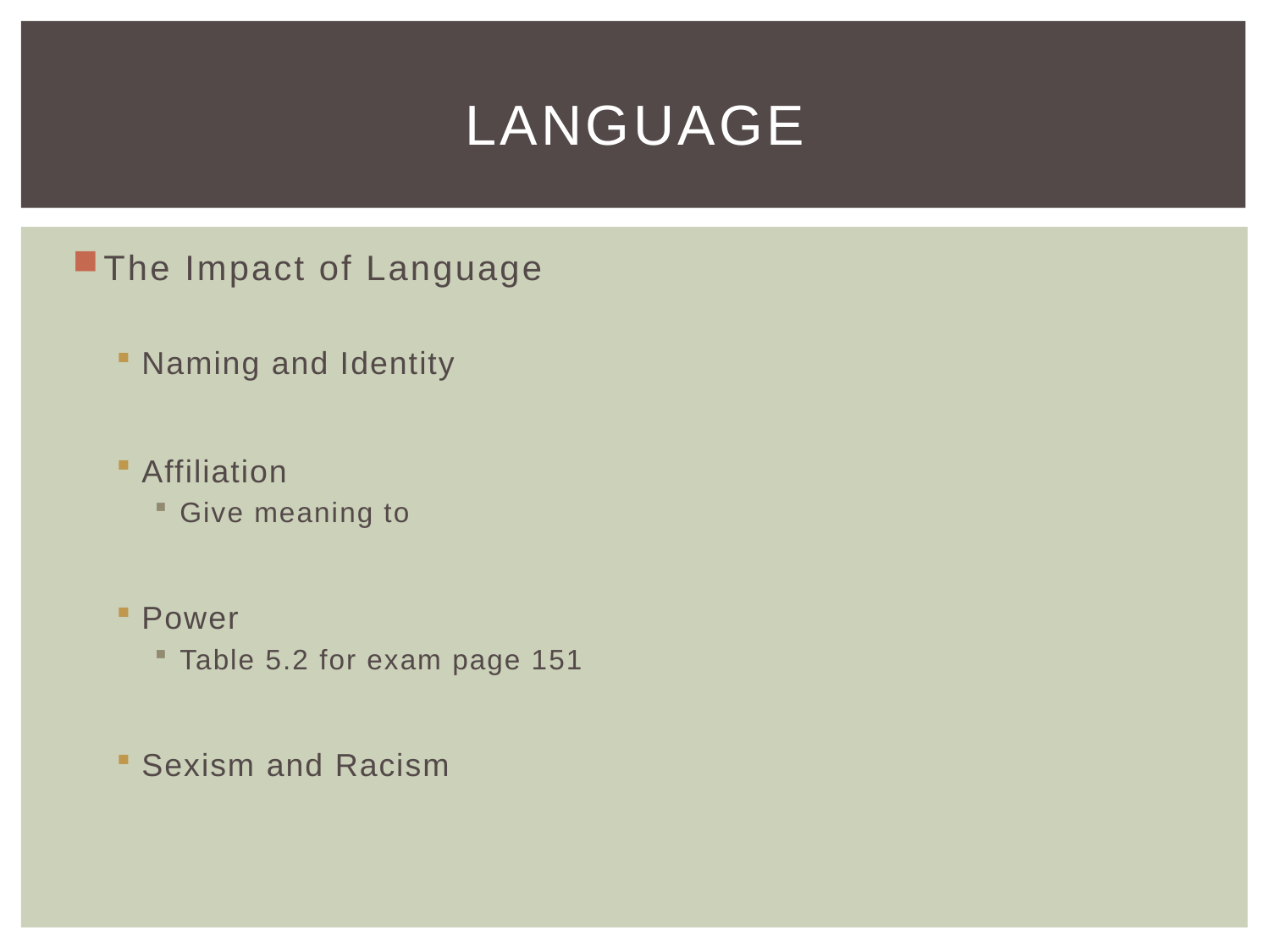

# Language
The Impact of Language

Naming and Identity

Affiliation
Give meaning to

Power
Table 5.2 for exam page 151

Sexism and Racism